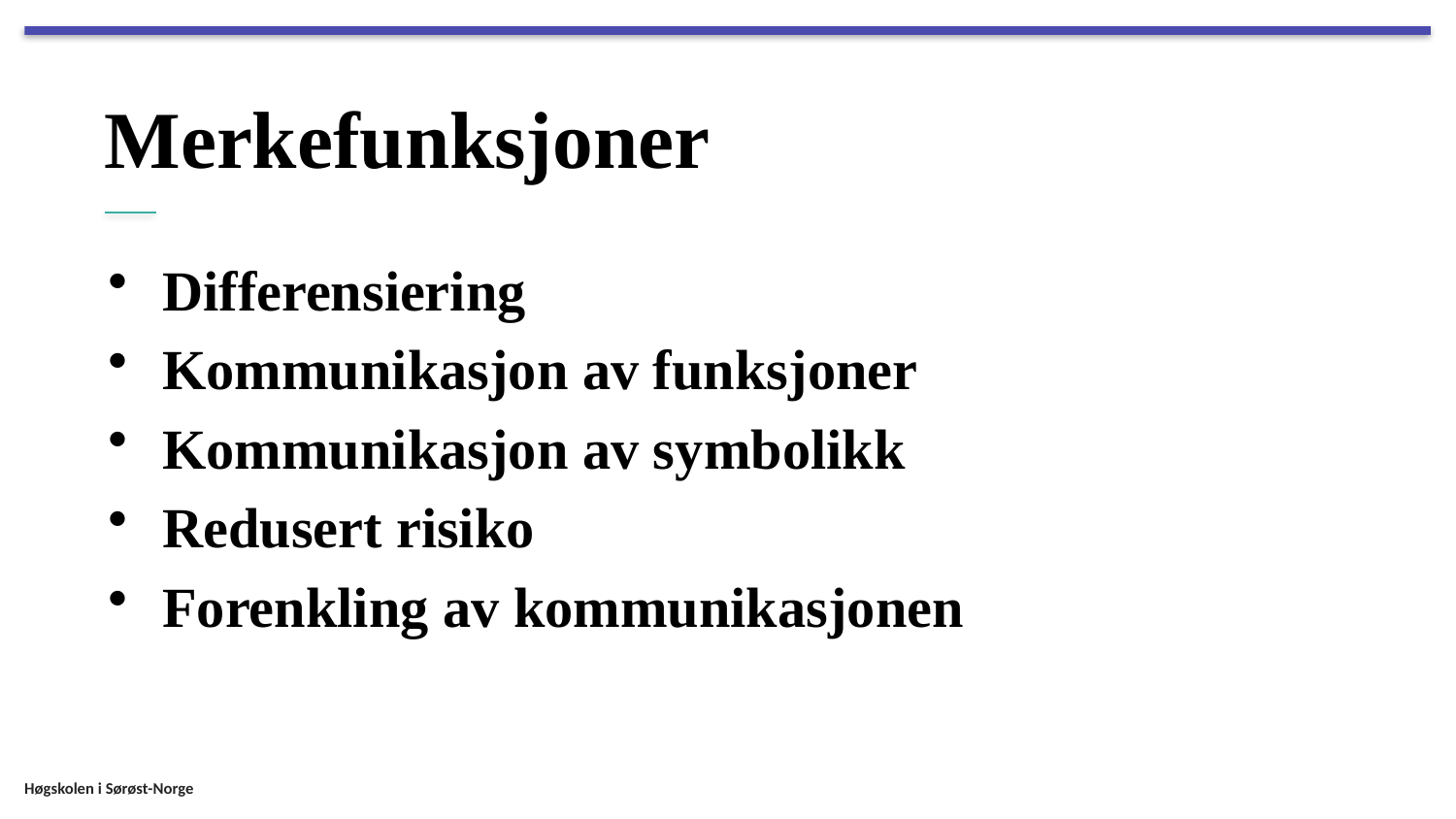

# Merkefunksjoner
Differensiering
Kommunikasjon av funksjoner
Kommunikasjon av symbolikk
Redusert risiko
Forenkling av kommunikasjonen